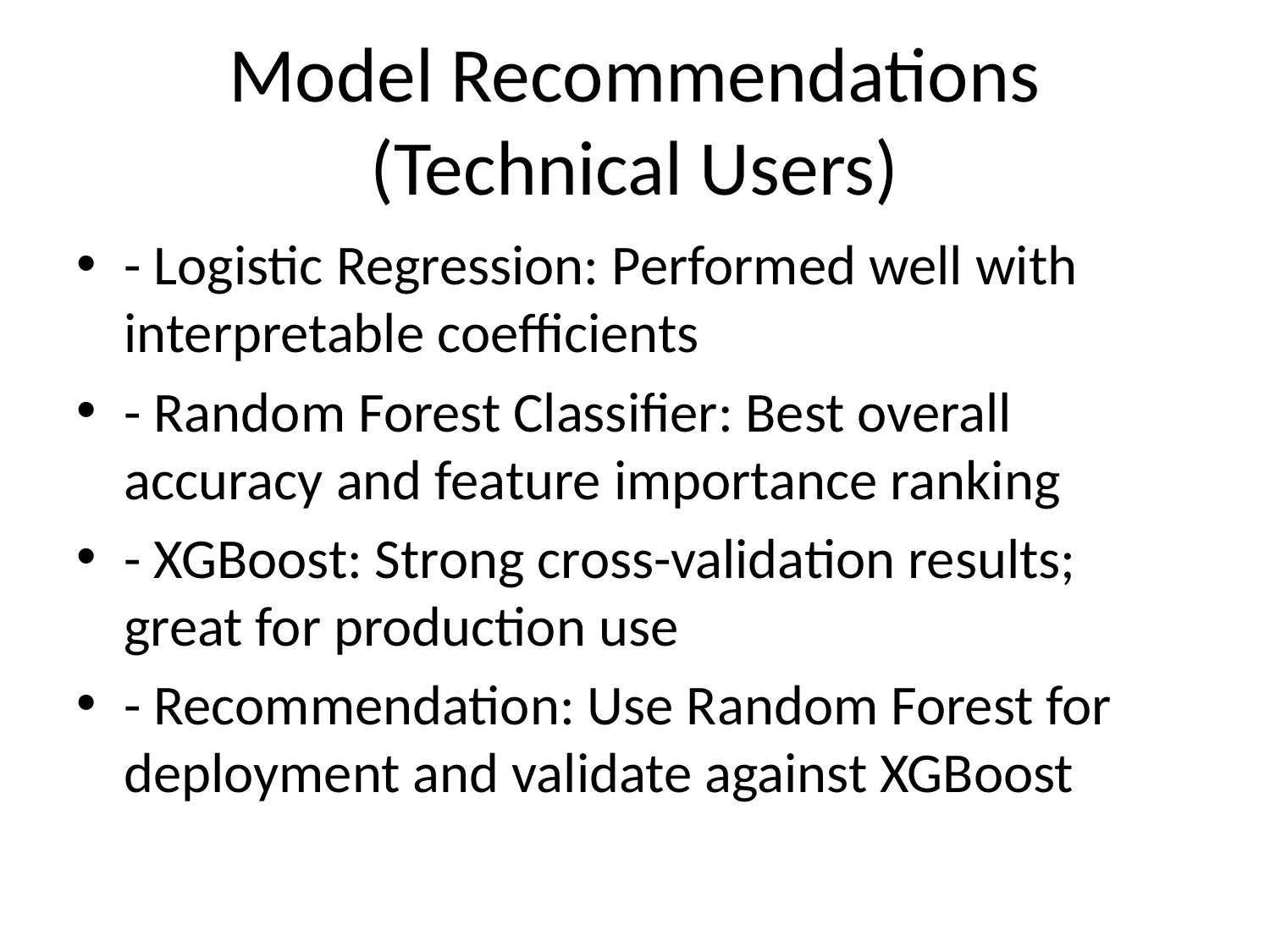

# Model Recommendations (Technical Users)
- Logistic Regression: Performed well with interpretable coefficients
- Random Forest Classifier: Best overall accuracy and feature importance ranking
- XGBoost: Strong cross-validation results; great for production use
- Recommendation: Use Random Forest for deployment and validate against XGBoost